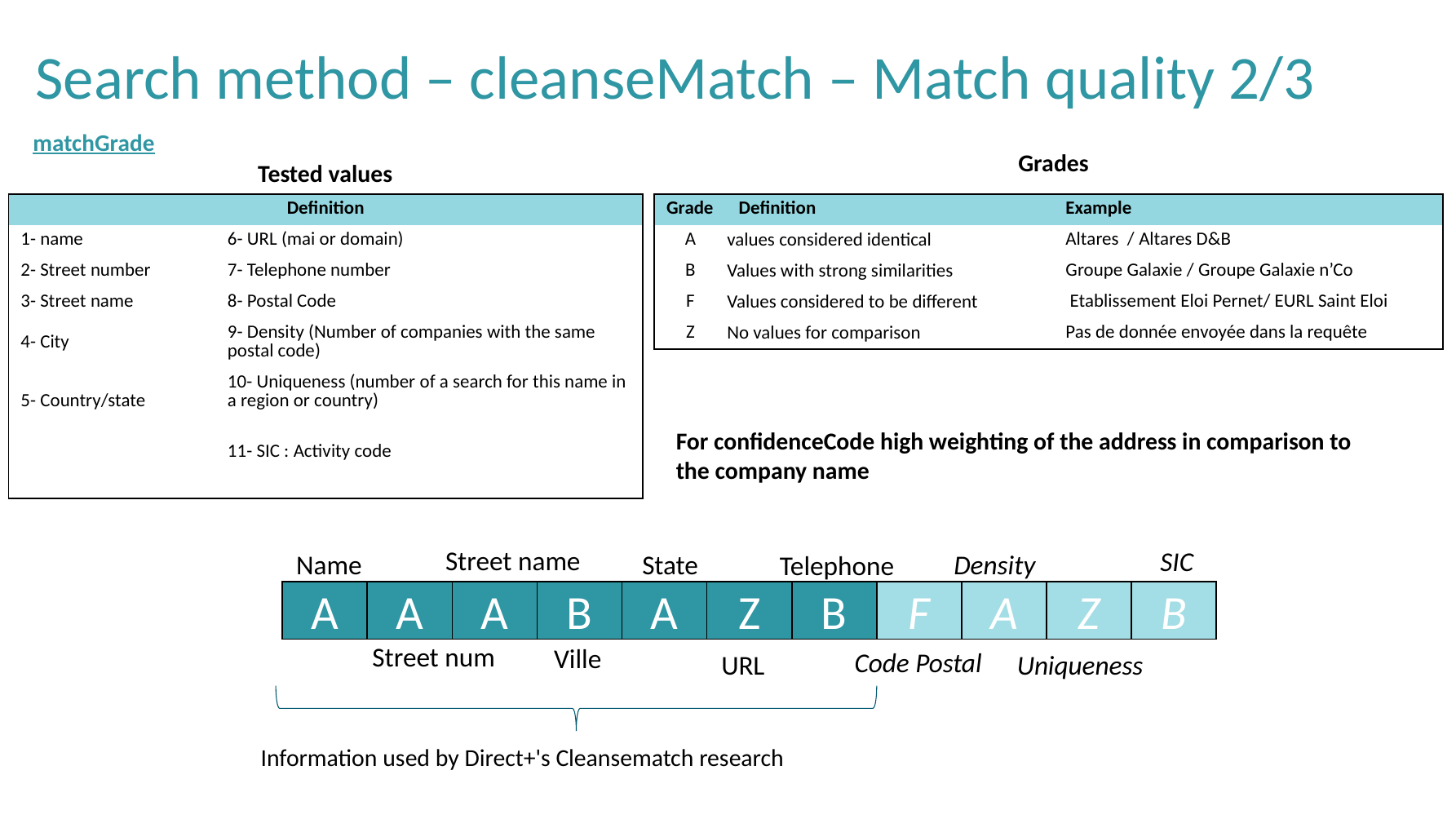

Search method – cleanseMatch – Match quality 2/3
matchGrade
Grades
Tested values
| Definition |  |
| --- | --- |
| 1- name | 6- URL (mai or domain) |
| 2- Street number | 7- Telephone number |
| 3- Street name | 8- Postal Code |
| 4- City | 9- Density (Number of companies with the same postal code) |
| 5- Country/state | 10- Uniqueness (number of a search for this name in a region or country) |
|  | 11- SIC : Activity code |
|  |  |
| Grade | Definition | Example |
| --- | --- | --- |
| A | values considered identical | Altares / Altares D&B |
| B | Values with strong similarities | Groupe Galaxie / Groupe Galaxie n’Co |
| F | Values considered to be different | Etablissement Eloi Pernet/ EURL Saint Eloi |
| Z | No values for comparison | Pas de donnée envoyée dans la requête |

For confidenceCode high weighting of the address in comparison to the company name
Street name
SIC
Name
State
Density
Telephone
A
A
A
B
A
Z
B
F
A
Z
B
Street num
Ville
Code Postal
URL
Uniqueness
Information used by Direct+'s Cleansematch research